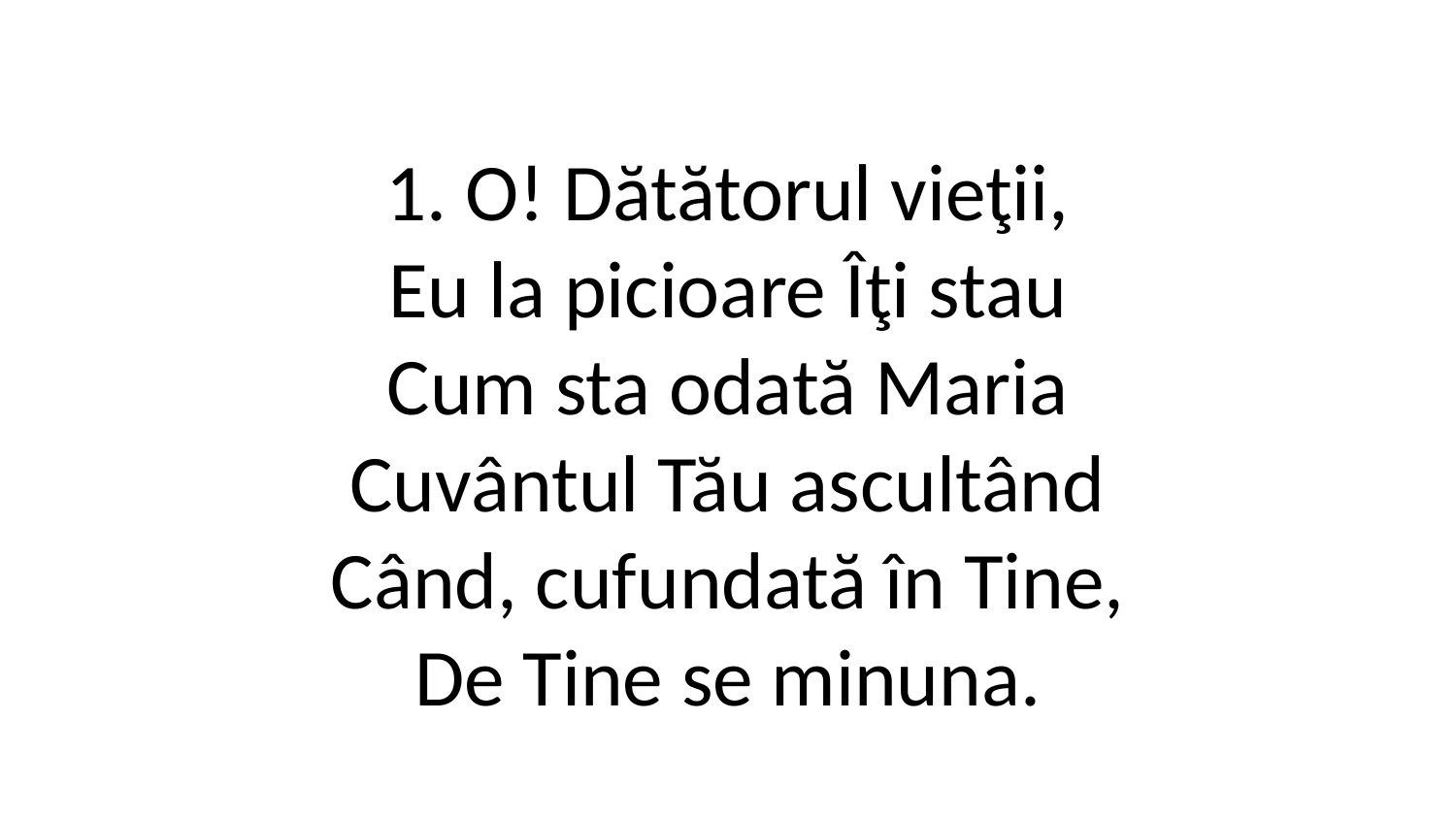

1. O! Dătătorul vieţii,
Eu la picioare Îţi stau
Cum sta odată Maria
Cuvântul Tău ascultând
Când, cufundată în Tine,
De Tine se minuna.